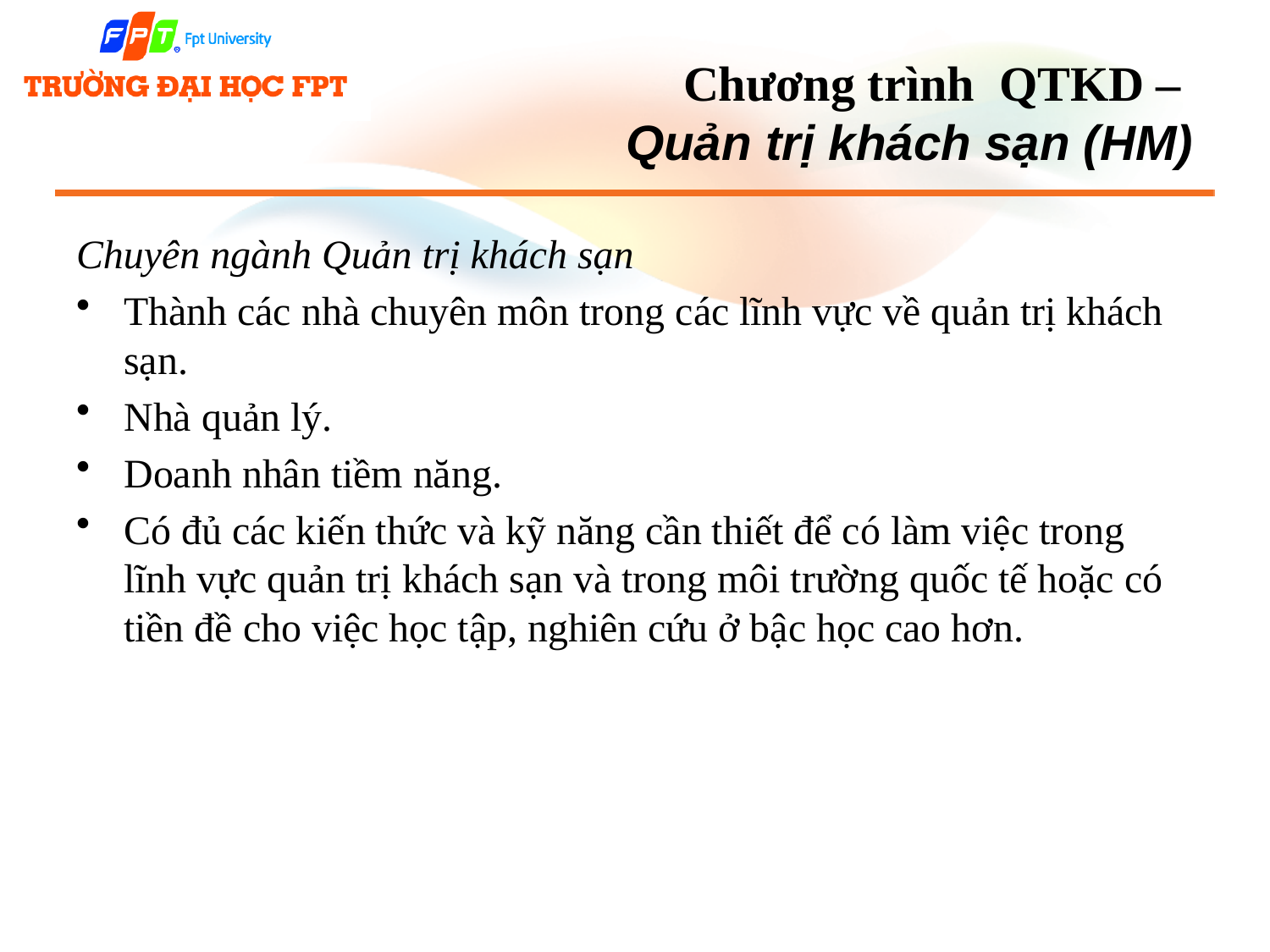

# Chương trình  QTKD – Quản trị khách sạn (HM)
Chuyên ngành Quản trị khách sạn
Thành các nhà chuyên môn trong các lĩnh vực về quản trị khách sạn.
Nhà quản lý.
Doanh nhân tiềm năng.
Có đủ các kiến thức và kỹ năng cần thiết để có làm việc trong lĩnh vực quản trị khách sạn và trong môi trường quốc tế hoặc có tiền đề cho việc học tập, nghiên cứu ở bậc học cao hơn.